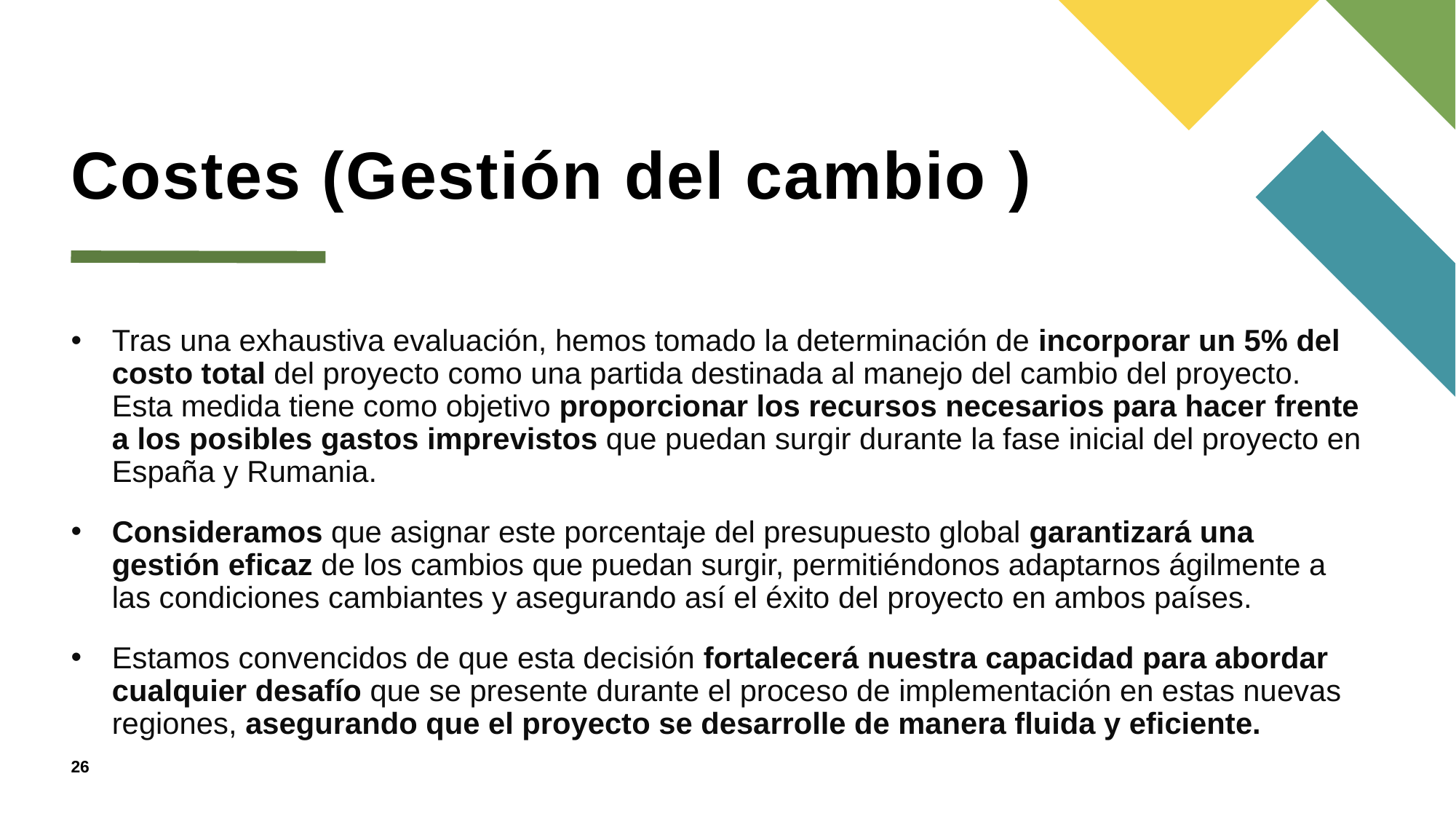

# Costes (Gestión del cambio )
Tras una exhaustiva evaluación, hemos tomado la determinación de incorporar un 5% del costo total del proyecto como una partida destinada al manejo del cambio del proyecto. Esta medida tiene como objetivo proporcionar los recursos necesarios para hacer frente a los posibles gastos imprevistos que puedan surgir durante la fase inicial del proyecto en España y Rumania.
Consideramos que asignar este porcentaje del presupuesto global garantizará una gestión eficaz de los cambios que puedan surgir, permitiéndonos adaptarnos ágilmente a las condiciones cambiantes y asegurando así el éxito del proyecto en ambos países.
Estamos convencidos de que esta decisión fortalecerá nuestra capacidad para abordar cualquier desafío que se presente durante el proceso de implementación en estas nuevas regiones, asegurando que el proyecto se desarrolle de manera fluida y eficiente.

26